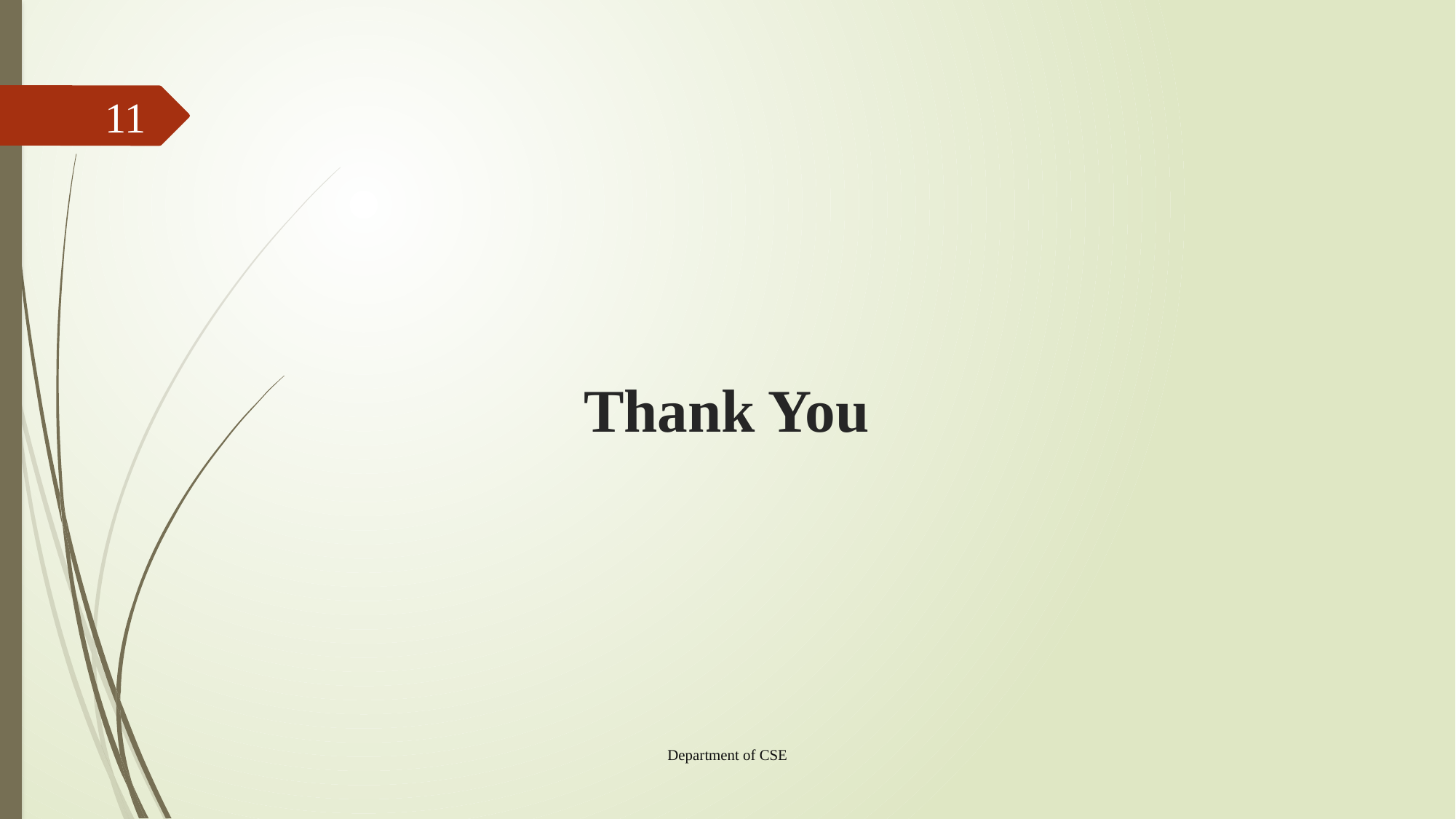

11
# Thank You
Department of CSE